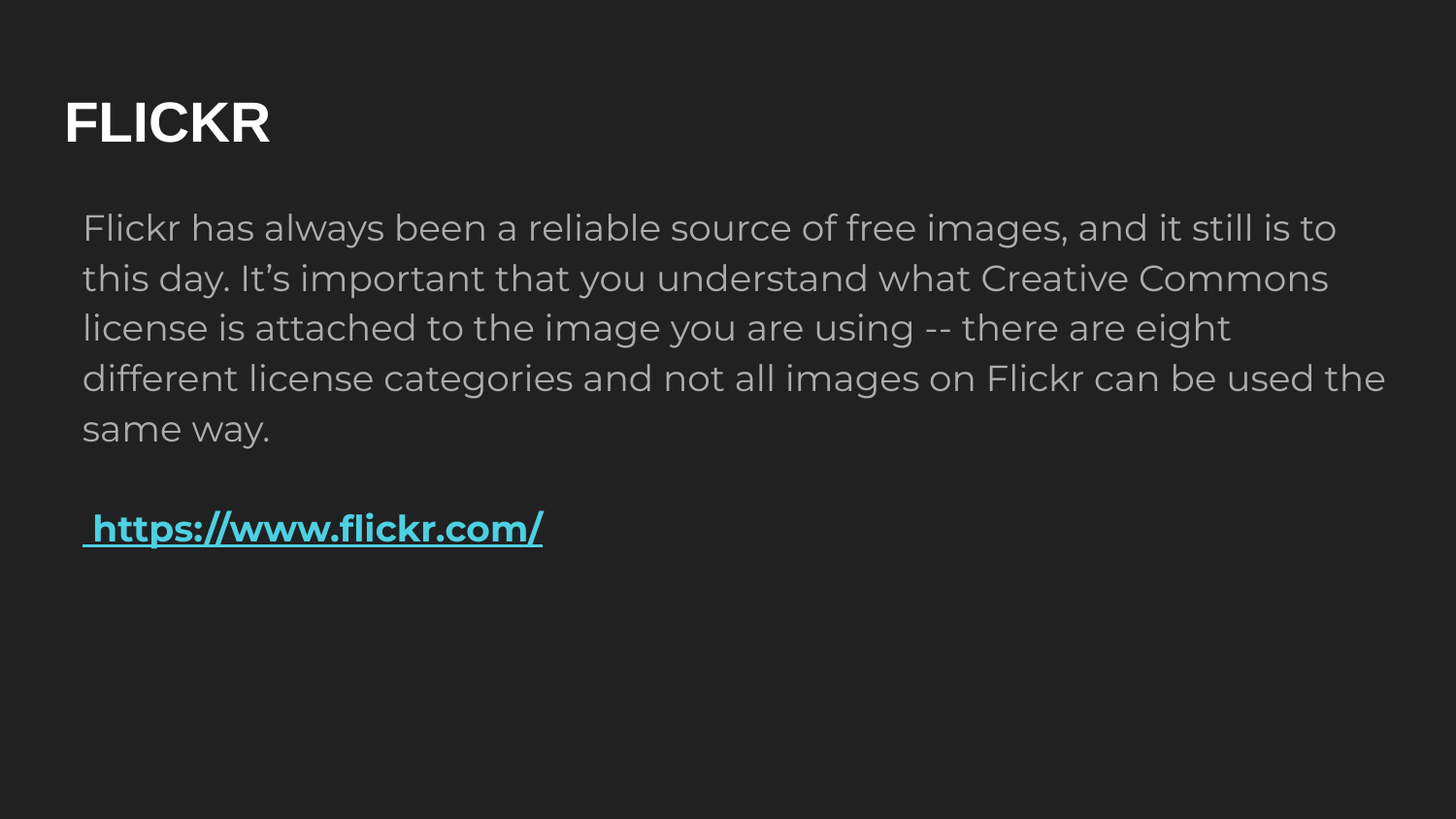

# FLICKR
Flickr has always been a reliable source of free images, and it still is to this day. It’s important that you understand what Creative Commons license is attached to the image you are using -- there are eight different license categories and not all images on Flickr can be used the same way.

 https://www.flickr.com/